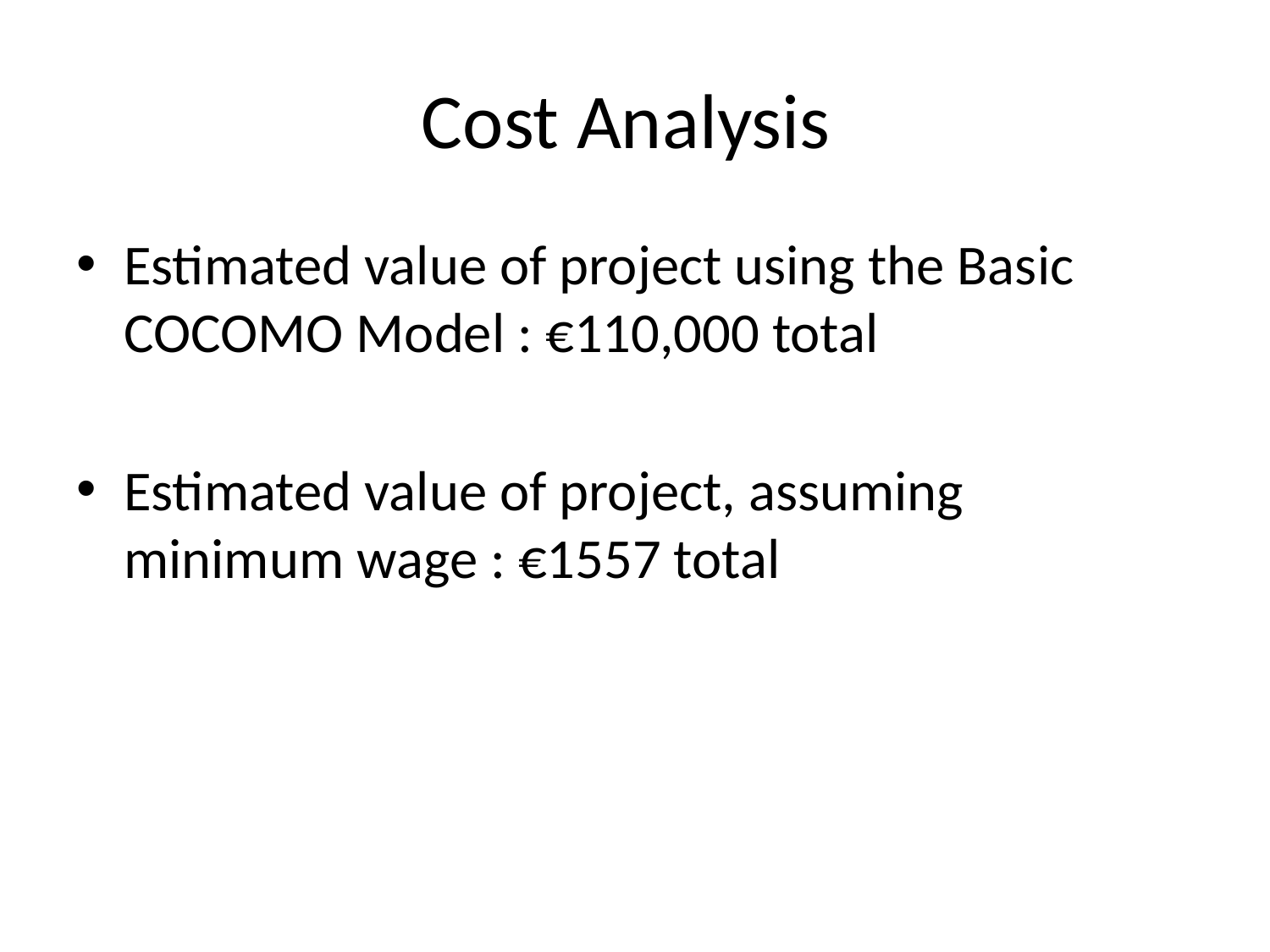

# Cost Analysis
Estimated value of project using the Basic COCOMO Model : €110,000 total

Estimated value of project, assuming minimum wage : €1557 total